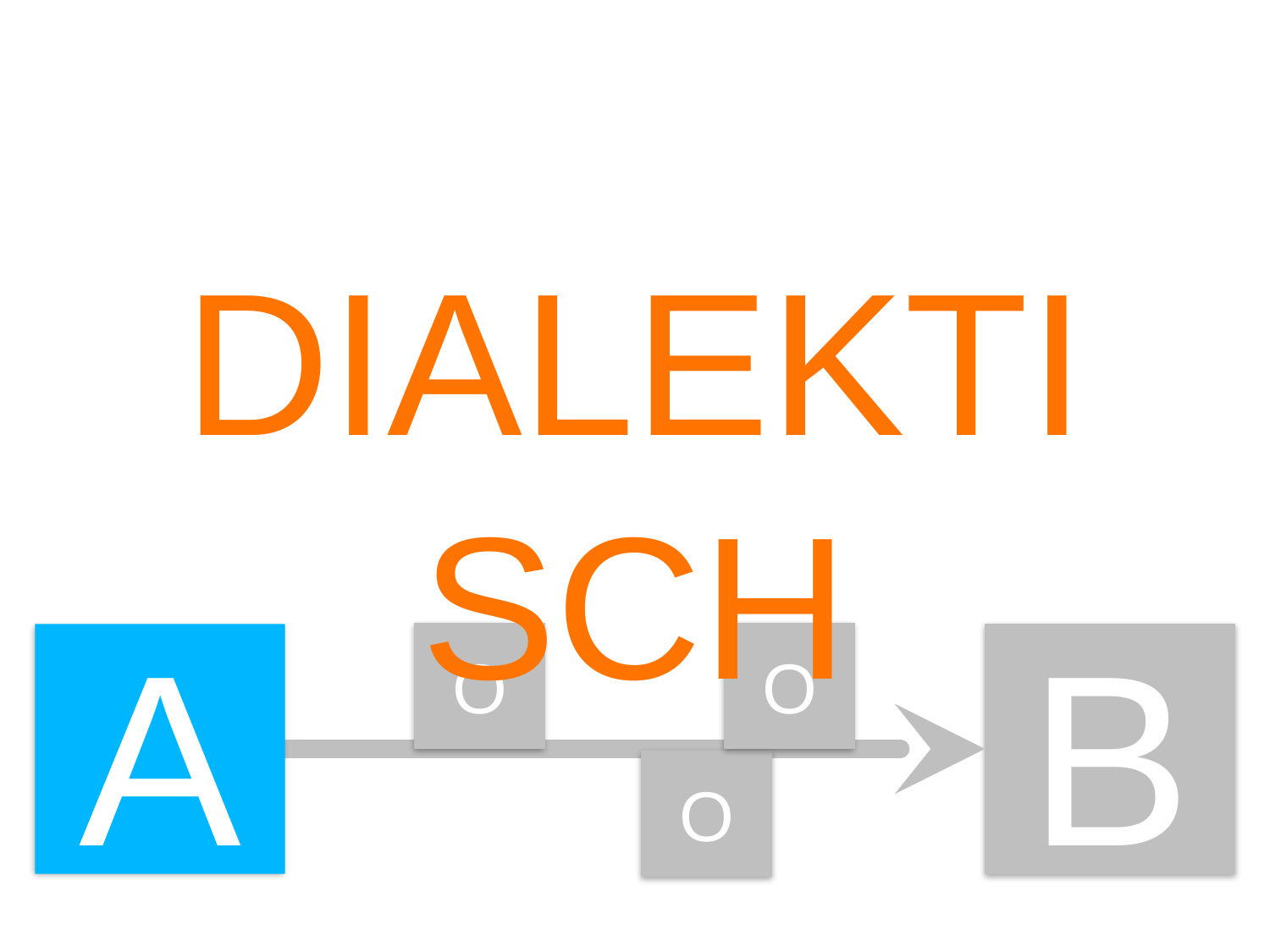

# DIALEKTISCH
O
O
A
B
O